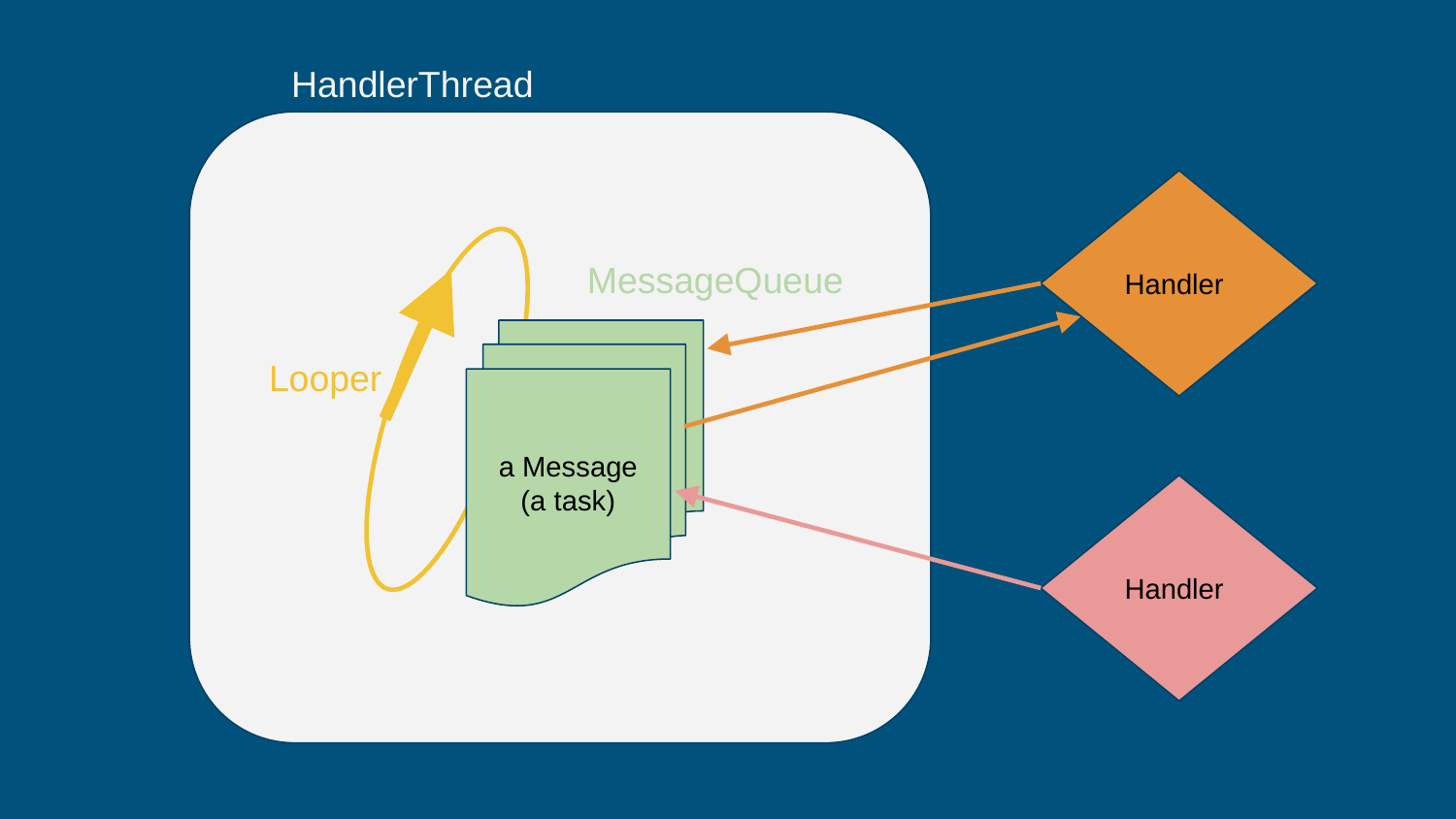

HandlerThread

Handler

MessageQueue
a Message
(a task)
Looper
Handler